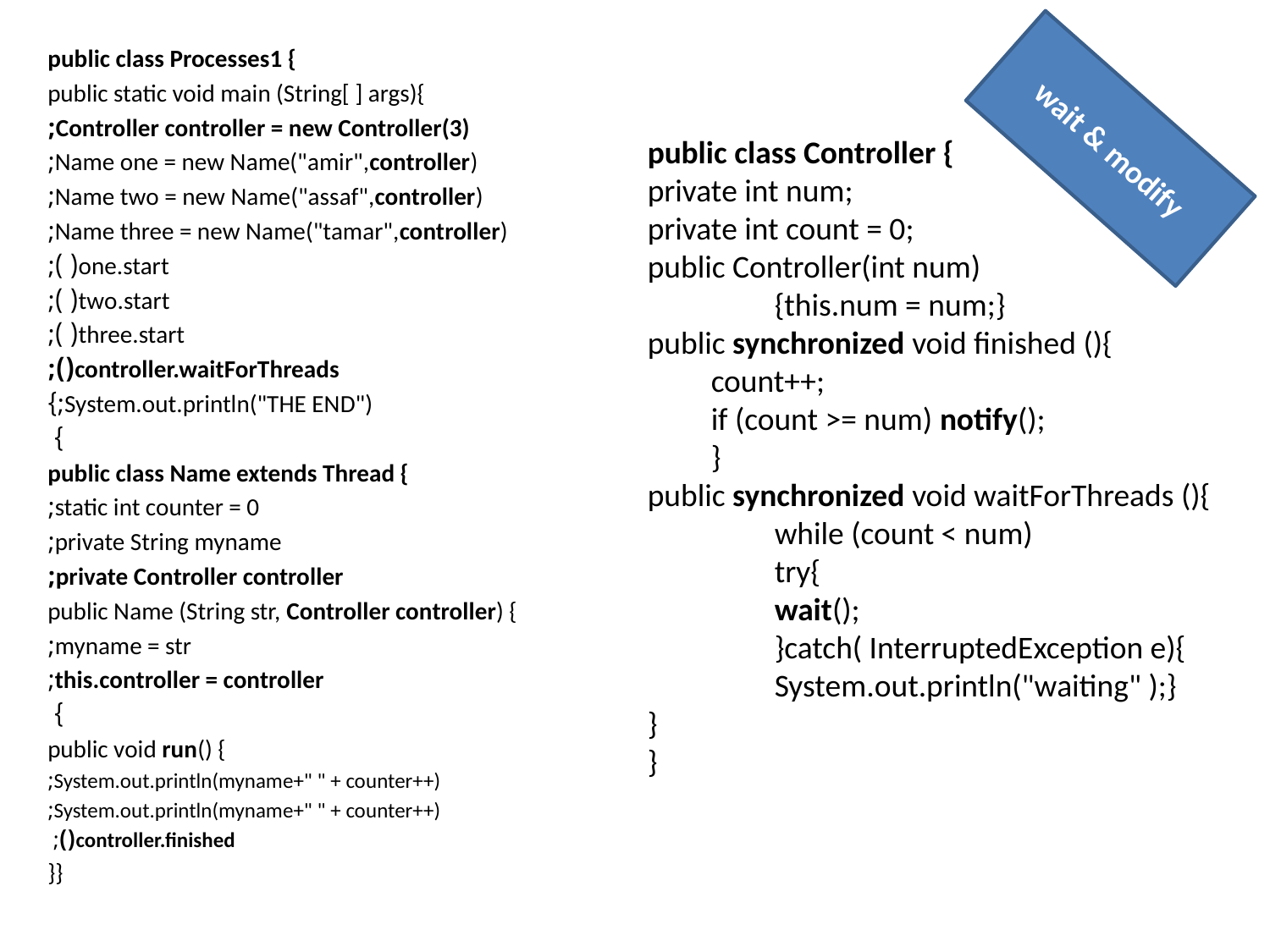

public class Processes1 {
public static void main (String[ ] args){
Controller controller = new Controller(3);
Name one = new Name("amir",controller);
Name two = new Name("assaf",controller);
Name three = new Name("tamar",controller);
one.start( );
two.start( );
three.start( );
controller.waitForThreads();
System.out.println("THE END");}
}
public class Name extends Thread {
static int counter = 0;
private String myname;
private Controller controller;
public Name (String str, Controller controller) {
myname = str;
this.controller = controller;
}
public void run() {
System.out.println(myname+" " + counter++);
System.out.println(myname+" " + counter++);
controller.finished();
}}
wait & modify
public class Controller {
private int num;
private int count = 0;
public Controller(int num)
	{this.num = num;}
public synchronized void finished (){
count++;
if (count >= num) notify();
}
public synchronized void waitForThreads (){
while (count < num)
try{
wait();
}catch( InterruptedException e){
System.out.println("waiting" );}
}
}